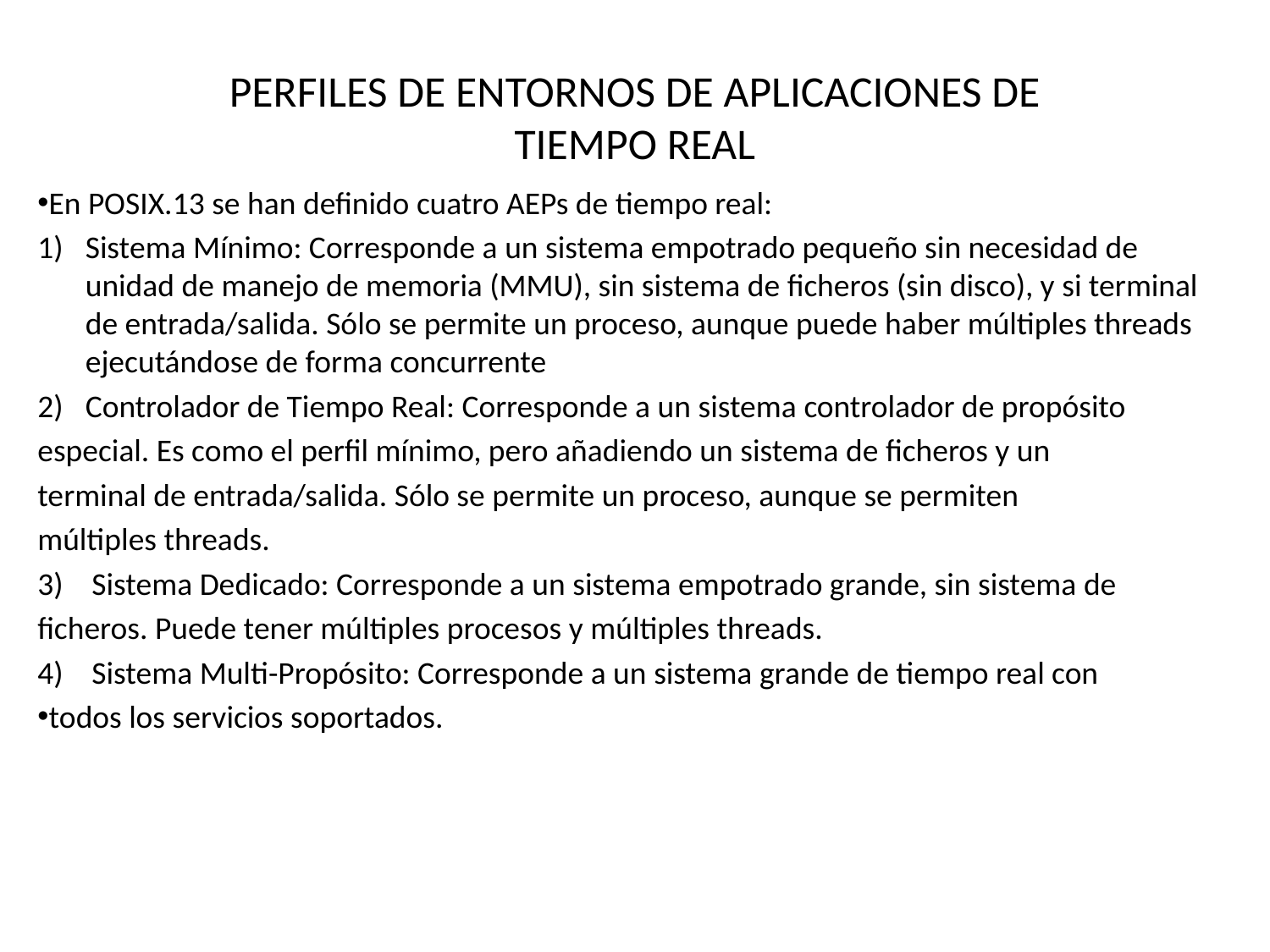

# PERFILES DE ENTORNOS DE APLICACIONES DE TIEMPO REAL
En POSIX.13 se han definido cuatro AEPs de tiempo real:
Sistema Mínimo: Corresponde a un sistema empotrado pequeño sin necesidad de unidad de manejo de memoria (MMU), sin sistema de ficheros (sin disco), y si terminal de entrada/salida. Sólo se permite un proceso, aunque puede haber múltiples threads ejecutándose de forma concurrente
Controlador de Tiempo Real: Corresponde a un sistema controlador de propósito
especial. Es como el perfil mínimo, pero añadiendo un sistema de ficheros y un
terminal de entrada/salida. Sólo se permite un proceso, aunque se permiten
múltiples threads.
3)    Sistema Dedicado: Corresponde a un sistema empotrado grande, sin sistema de
ficheros. Puede tener múltiples procesos y múltiples threads.
4)    Sistema Multi-Propósito: Corresponde a un sistema grande de tiempo real con
todos los servicios soportados.